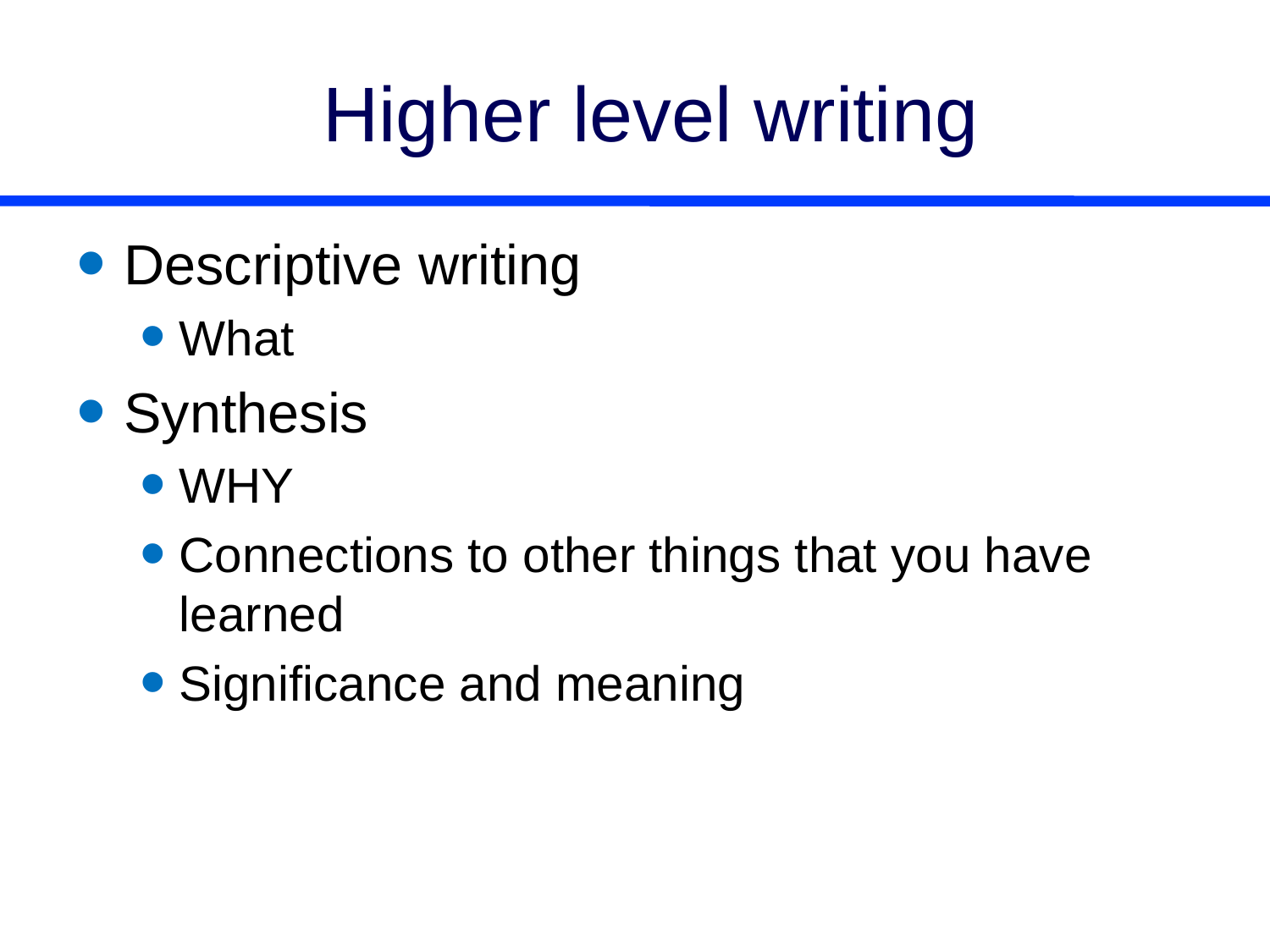

# Higher level writing
Descriptive writing
What
Synthesis
WHY
Connections to other things that you have learned
Significance and meaning